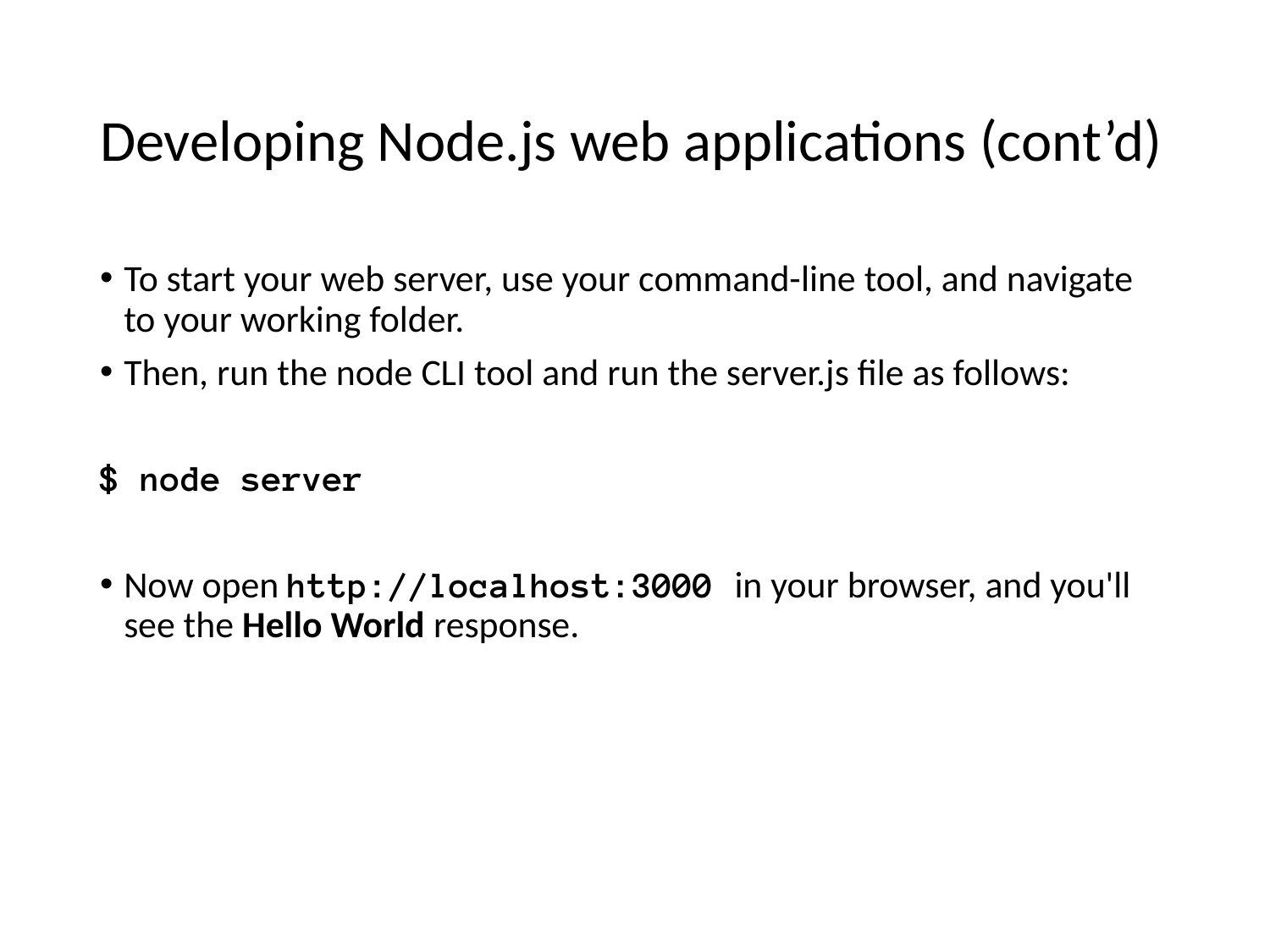

# Developing Node.js web applications (cont’d)
To start your web server, use your command-line tool, and navigate to your working folder.
Then, run the node CLI tool and run the server.js file as follows:

$ node server

Now open http://localhost:3000 in your browser, and you'll see the Hello World response.